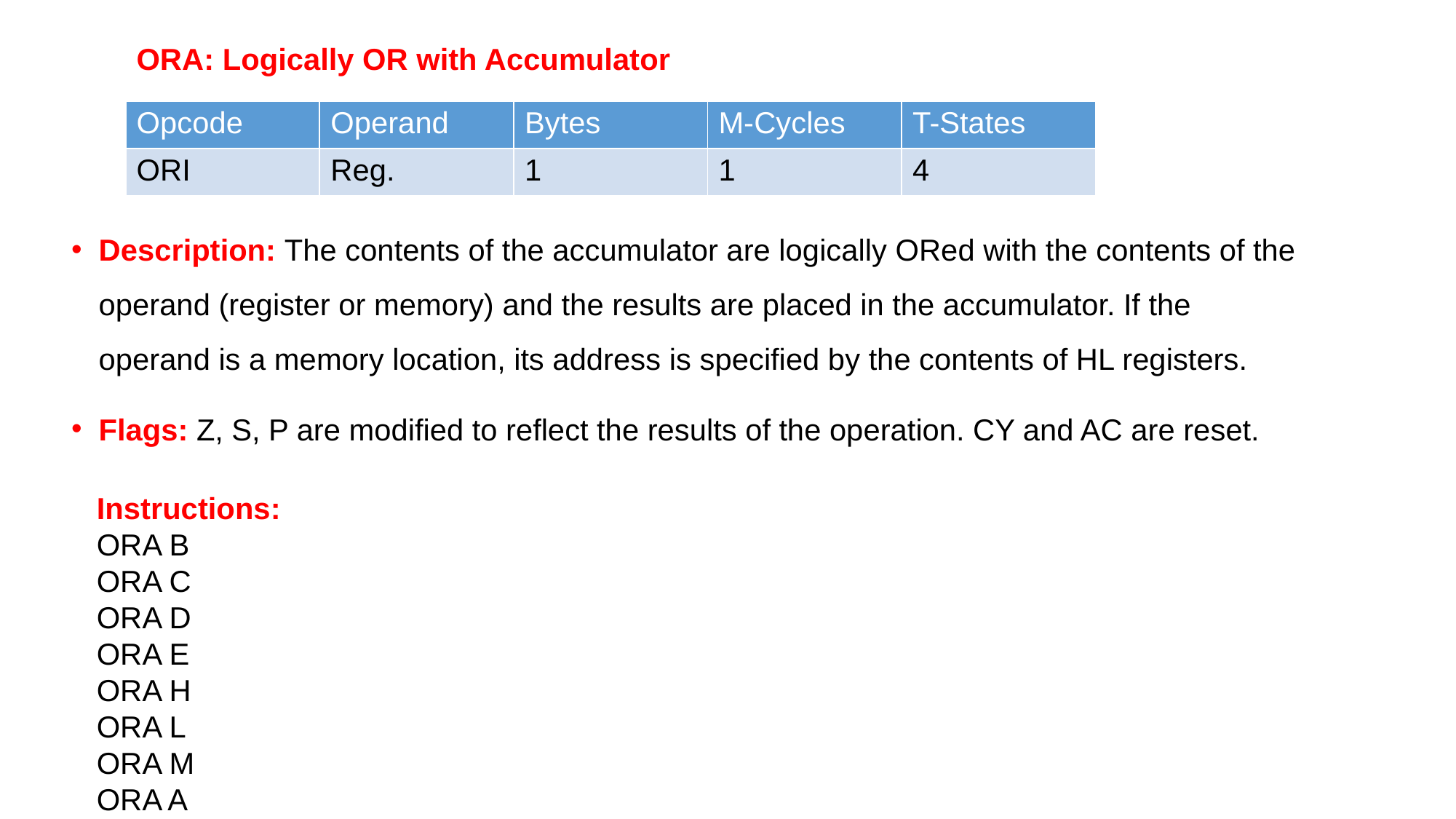

ORA: Logically OR with Accumulator
| Opcode | Operand | Bytes | M-Cycles | T-States |
| --- | --- | --- | --- | --- |
| ORI | Reg. | 1 | 1 | 4 |
Description: The contents of the accumulator are logically ORed with the contents of the operand (register or memory) and the results are placed in the accumulator. If the operand is a memory location, its address is specified by the contents of HL registers.
Flags: Z, S, P are modified to reflect the results of the operation. CY and AC are reset.
Instructions:
ORA B
ORA C
ORA D
ORA E
ORA H
ORA L
ORA M
ORA A